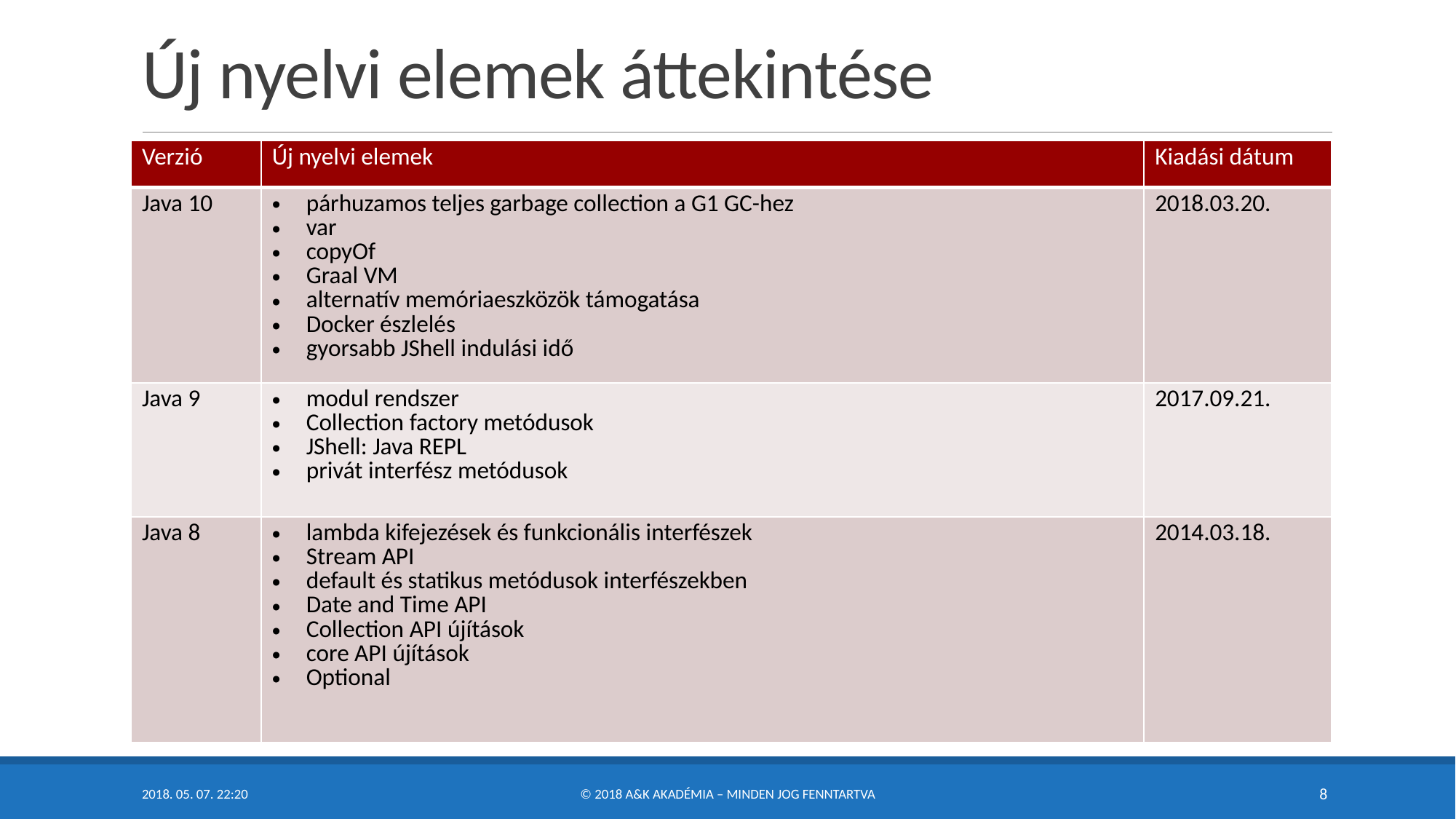

# Új nyelvi elemek áttekintése
| Verzió | Új nyelvi elemek | Kiadási dátum |
| --- | --- | --- |
| Java 10 | párhuzamos teljes garbage collection a G1 GC-hez var copyOf Graal VM alternatív memóriaeszközök támogatása Docker észlelés gyorsabb JShell indulási idő | 2018.03.20. |
| Java 9 | modul rendszer Collection factory metódusok JShell: Java REPL privát interfész metódusok | 2017.09.21. |
| Java 8 | lambda kifejezések és funkcionális interfészek Stream API default és statikus metódusok interfészekben Date and Time API Collection API újítások core API újítások Optional | 2014.03.18. |
2018. 05. 07. 22:20
© 2018 A&K Akadémia – Minden Jog Fenntartva
8